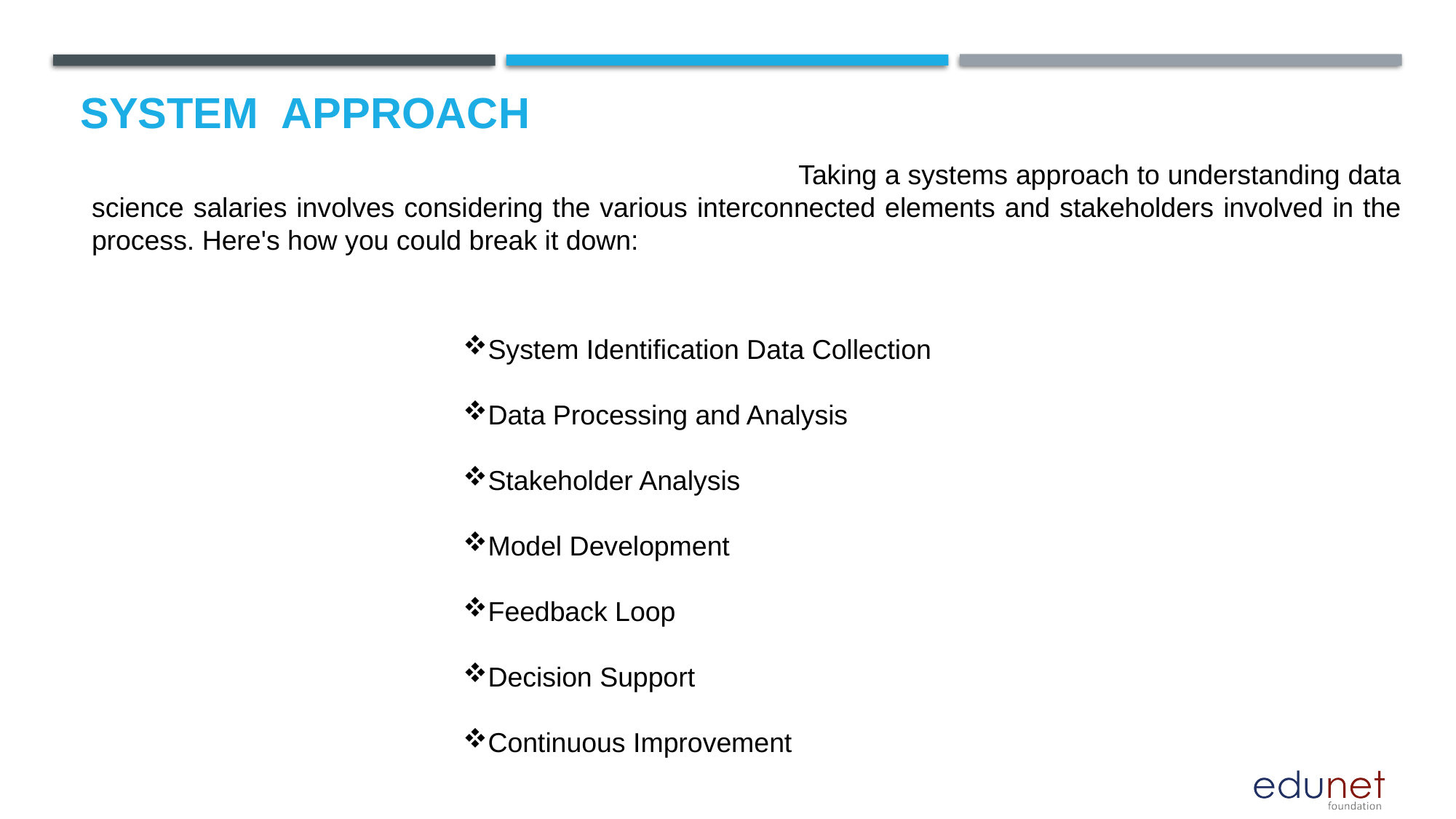

# System  Approach
                                                                                         Taking a systems approach to understanding data science salaries involves considering the various interconnected elements and stakeholders involved in the process. Here's how you could break it down:
System Identification Data Collection
Data Processing and Analysis
Stakeholder Analysis
Model Development
Feedback Loop
Decision Support
Continuous Improvement